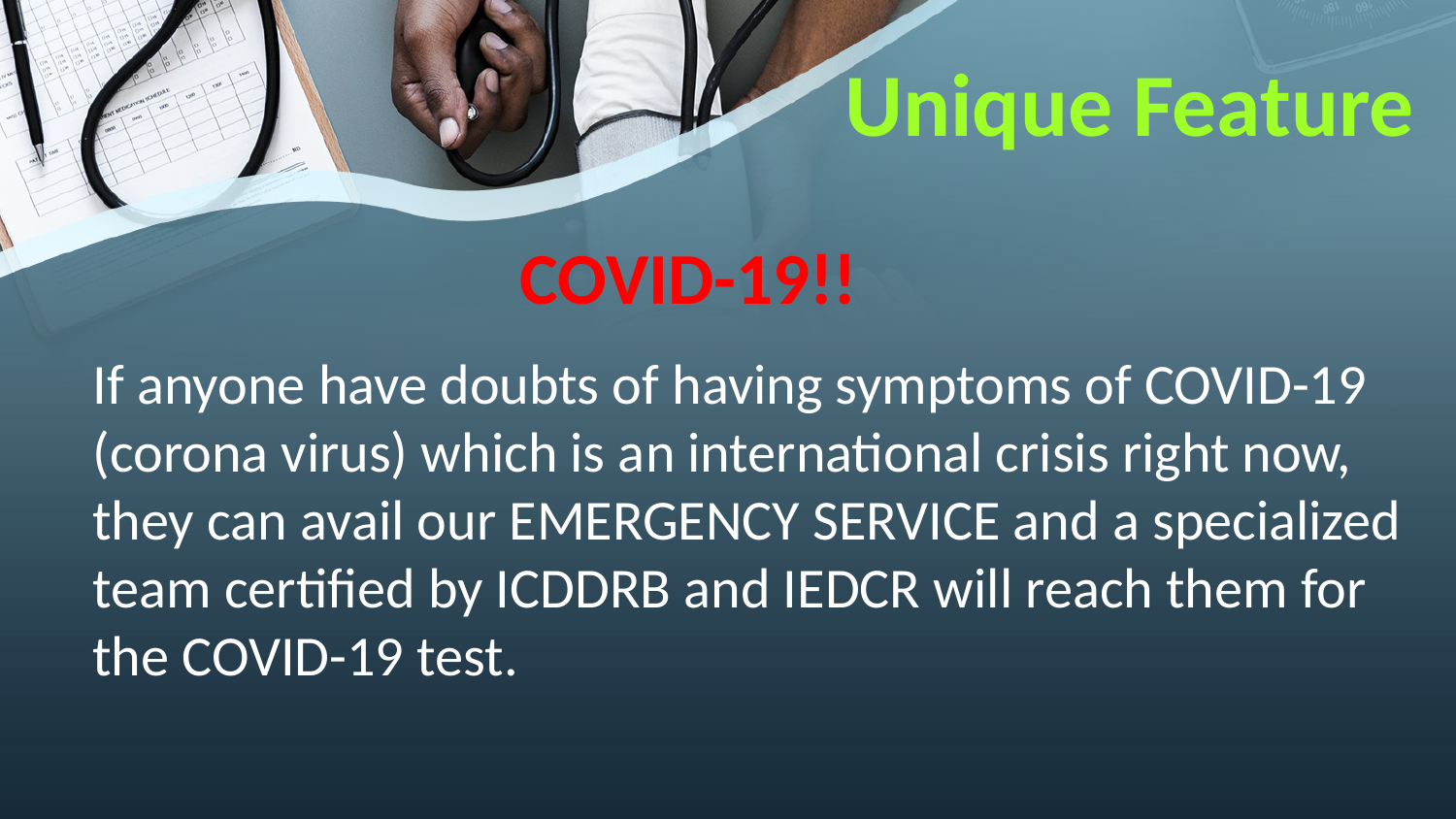

Unique Feature
COVID-19!!
If anyone have doubts of having symptoms of COVID-19 (corona virus) which is an international crisis right now, they can avail our EMERGENCY SERVICE and a specialized team certified by ICDDRB and IEDCR will reach them for the COVID-19 test.